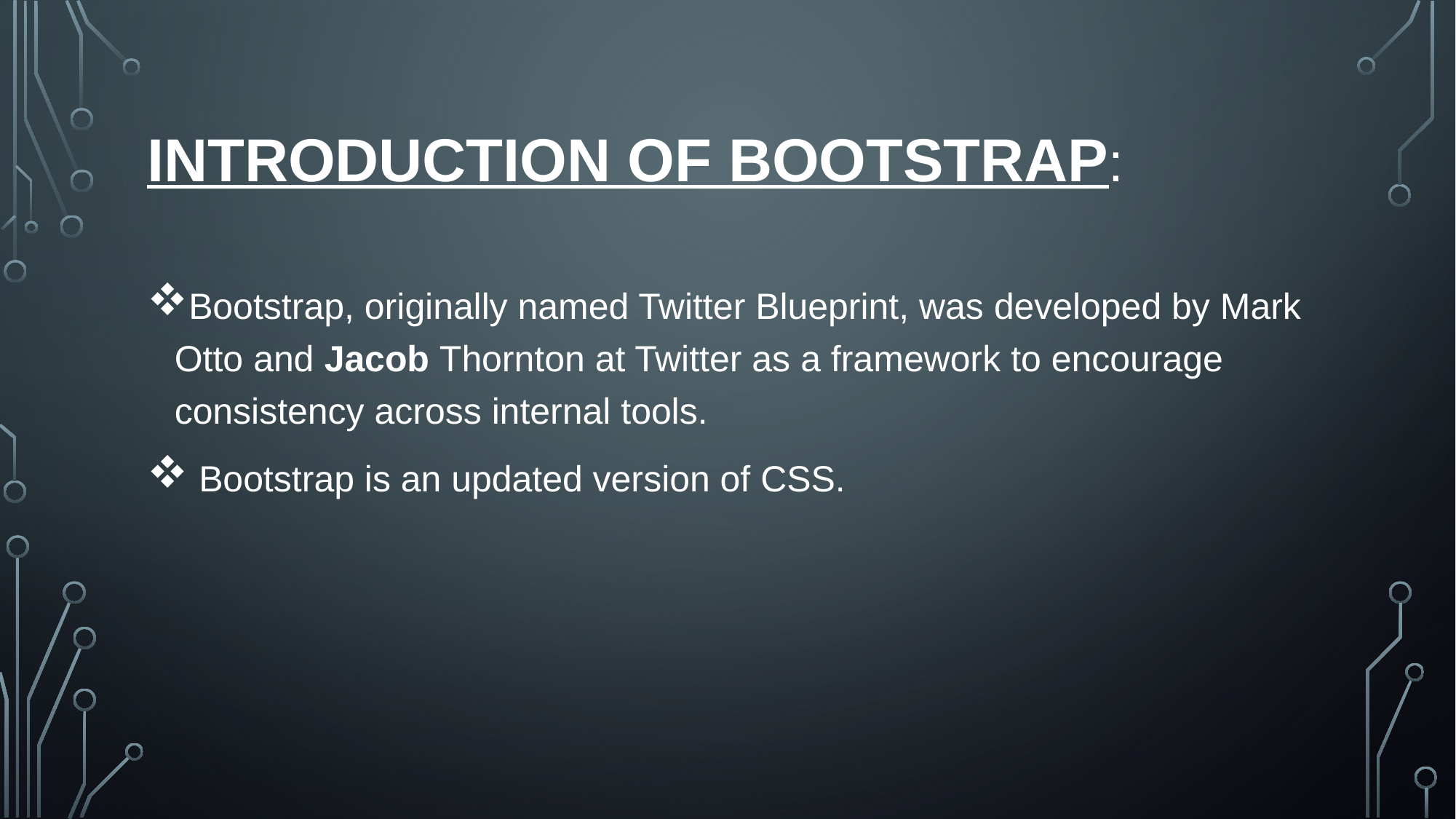

# Introduction of bootstrap:
Bootstrap, originally named Twitter Blueprint, was developed by Mark Otto and Jacob Thornton at Twitter as a framework to encourage consistency across internal tools.
 Bootstrap is an updated version of CSS.